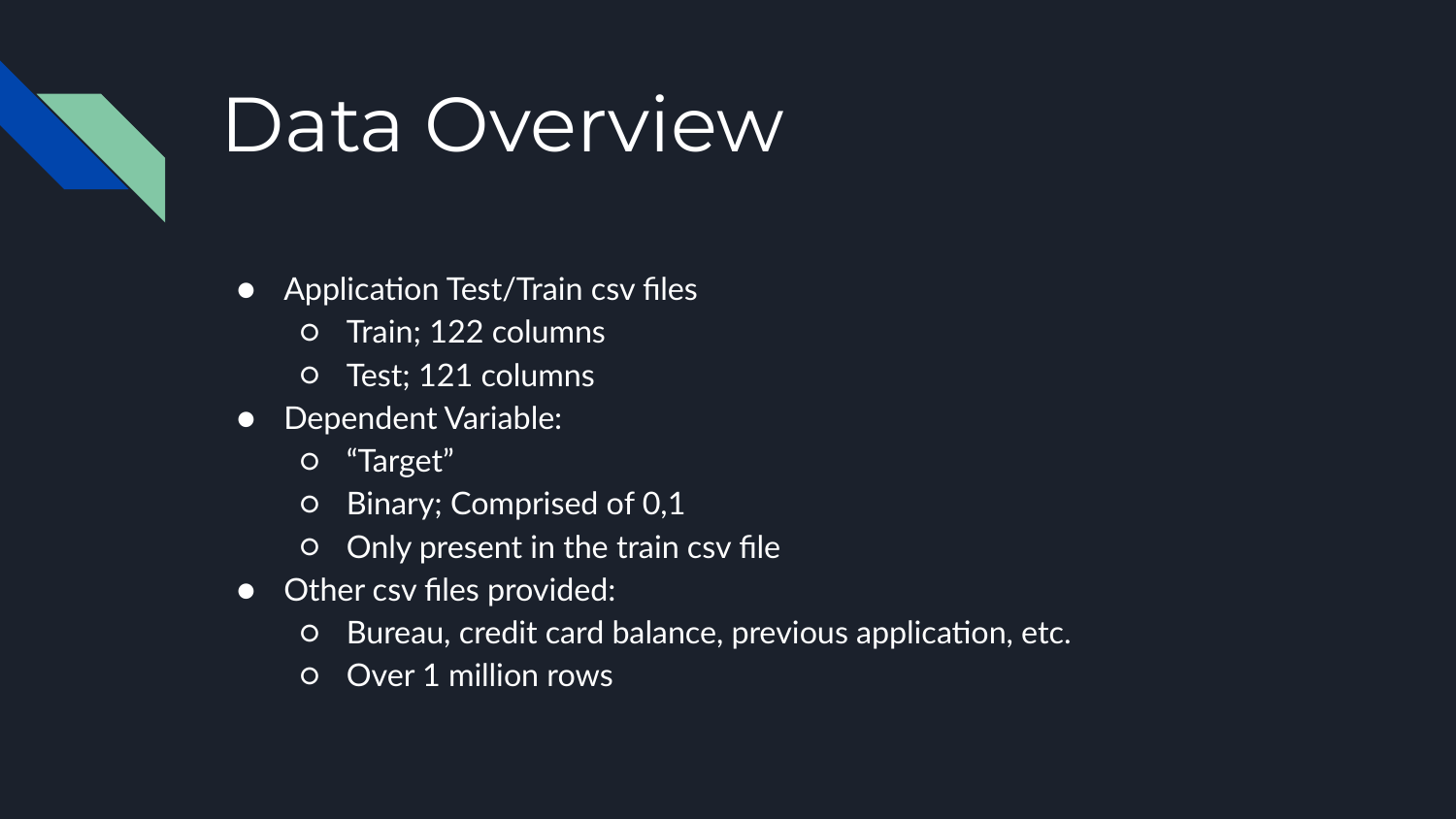

# Data Overview
Application Test/Train csv files
Train; 122 columns
Test; 121 columns
Dependent Variable:
“Target”
Binary; Comprised of 0,1
Only present in the train csv file
Other csv files provided:
Bureau, credit card balance, previous application, etc.
Over 1 million rows